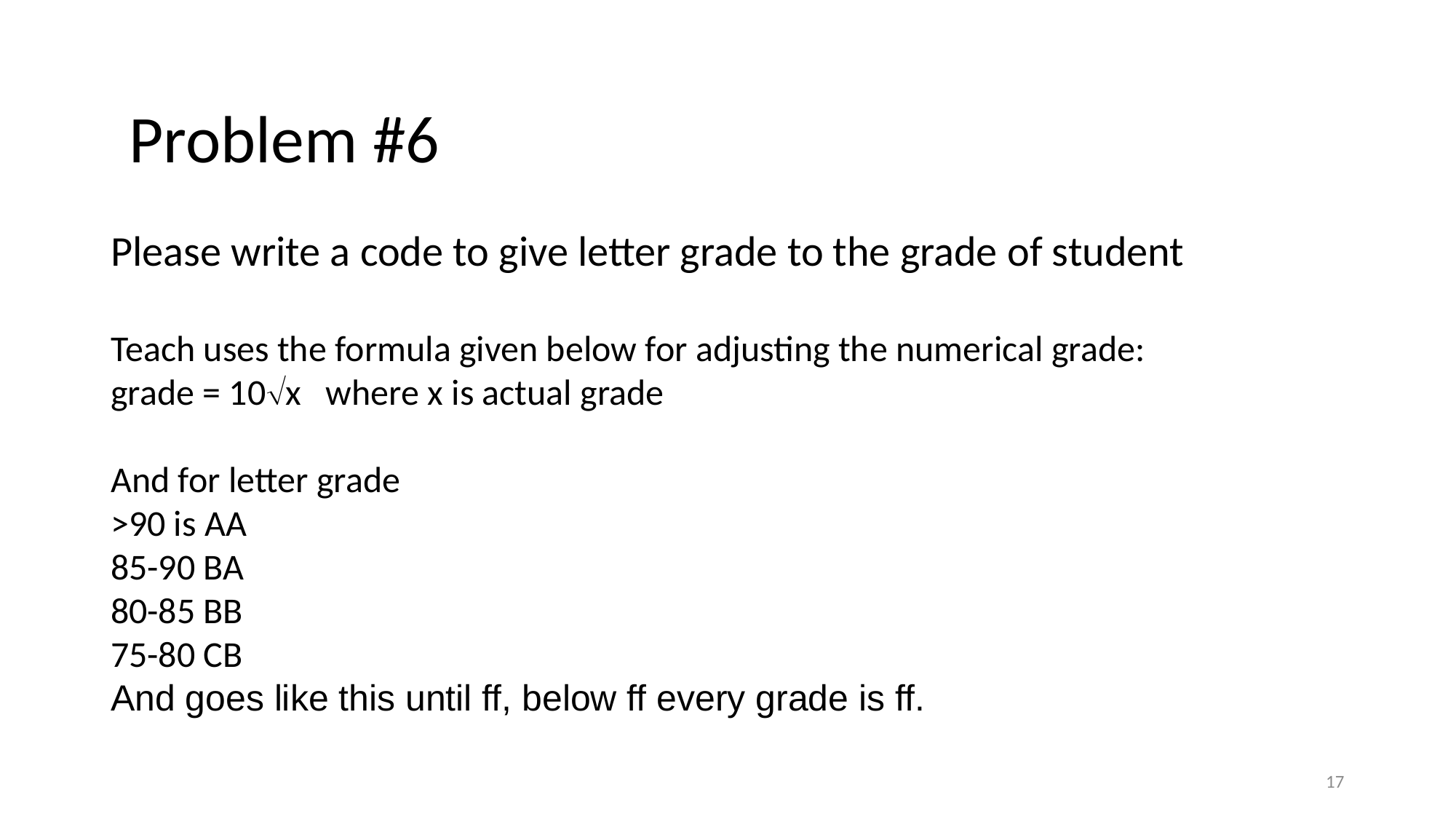

Problem #6
Please write a code to give letter grade to the grade of student

Teach uses the formula given below for adjusting the numerical grade:
grade = 10√x   where x is actual grade

And for letter grade
>90 is AA
85-90 BA
80-85 BB
75-80 CB
And goes like this until ff, below ff every grade is ff.
17